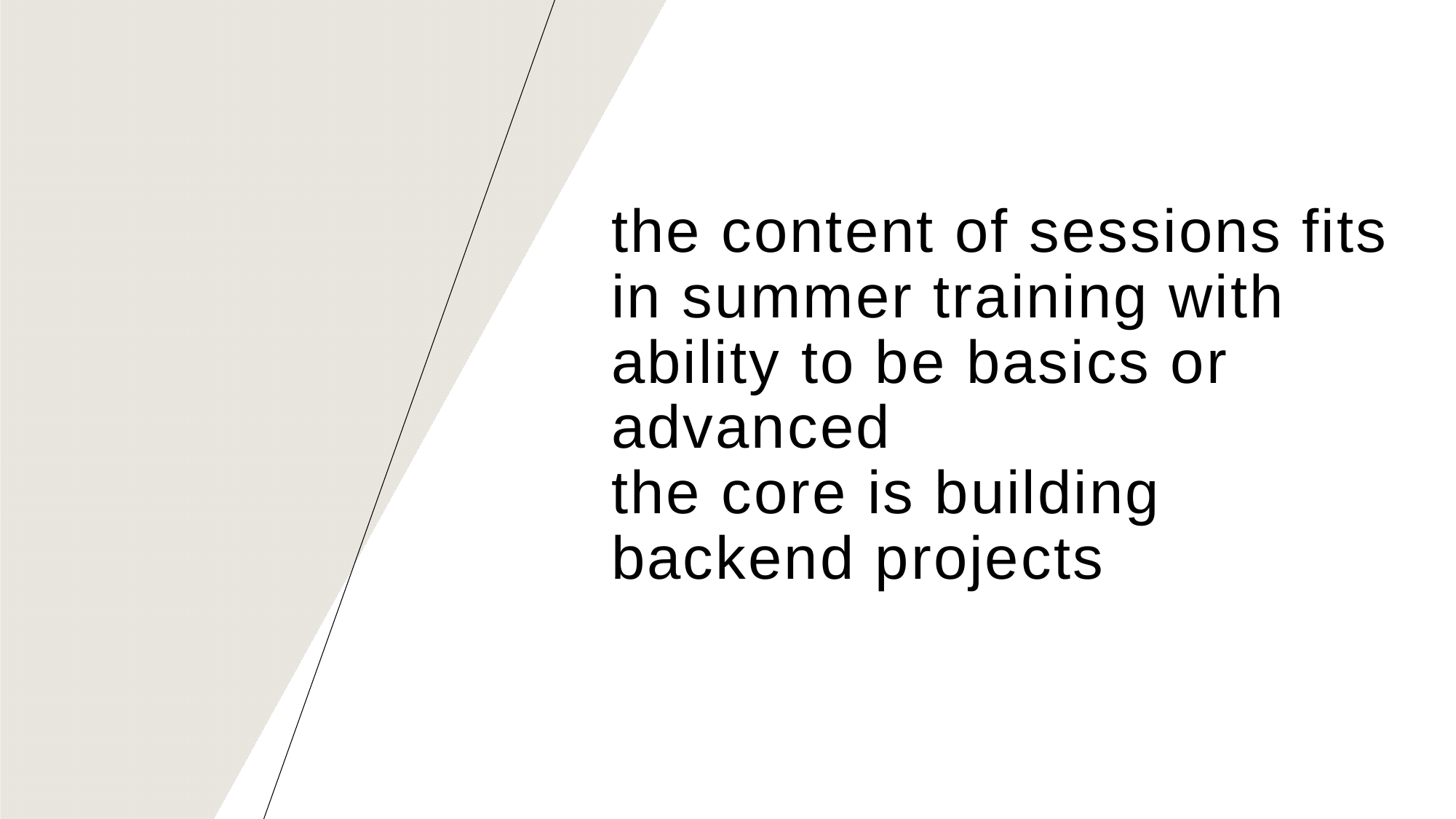

# the content of sessions fits in summer training with ability to be basics or advanced the core is building backend projects